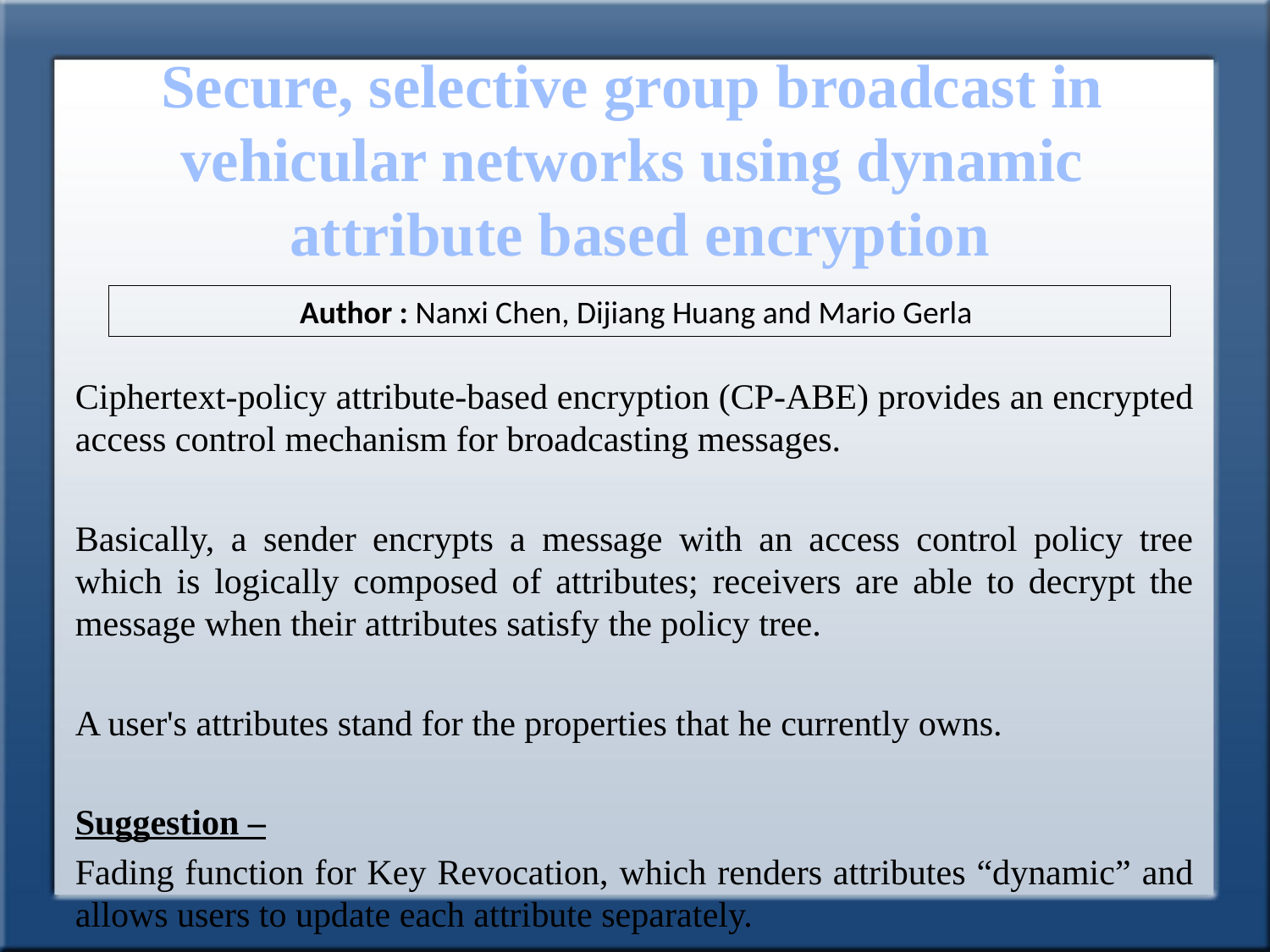

Secure, selective group broadcast in
vehicular networks using dynamic
attribute based encryption
Author : Nanxi Chen, Dijiang Huang and Mario Gerla
	Ciphertext-policy attribute-based encryption (CP-ABE) provides an encrypted access control mechanism for broadcasting messages.

	Basically, a sender encrypts a message with an access control policy tree which is logically composed of attributes; receivers are able to decrypt the message when their attributes satisfy the policy tree.

	A user's attributes stand for the properties that he currently owns.

	Suggestion –
	Fading function for Key Revocation, which renders attributes “dynamic” and allows users to update each attribute separately.